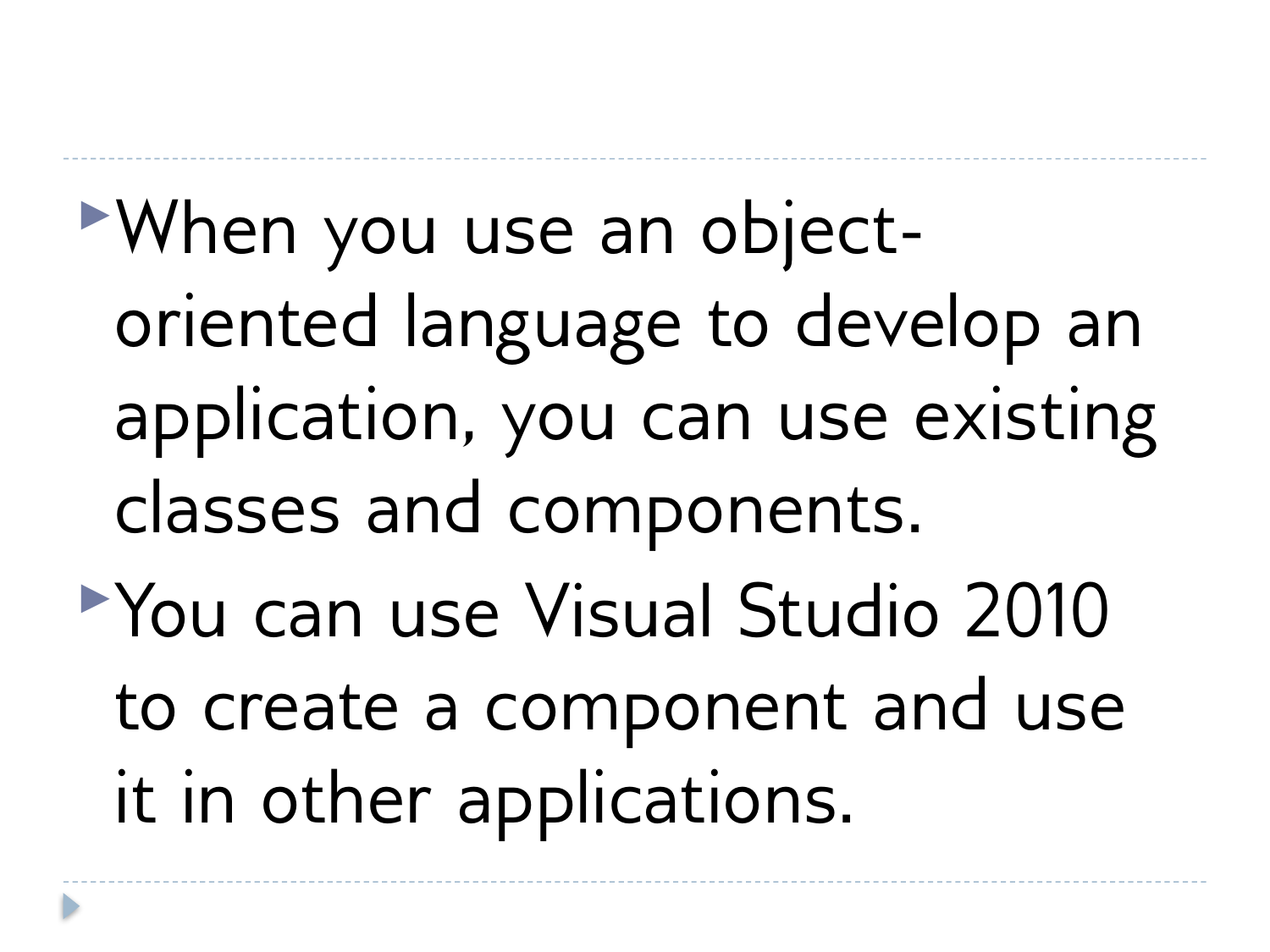

#
When you use an object-oriented language to develop an application, you can use existing classes and components.
You can use Visual Studio 2010 to create a component and use it in other applications.